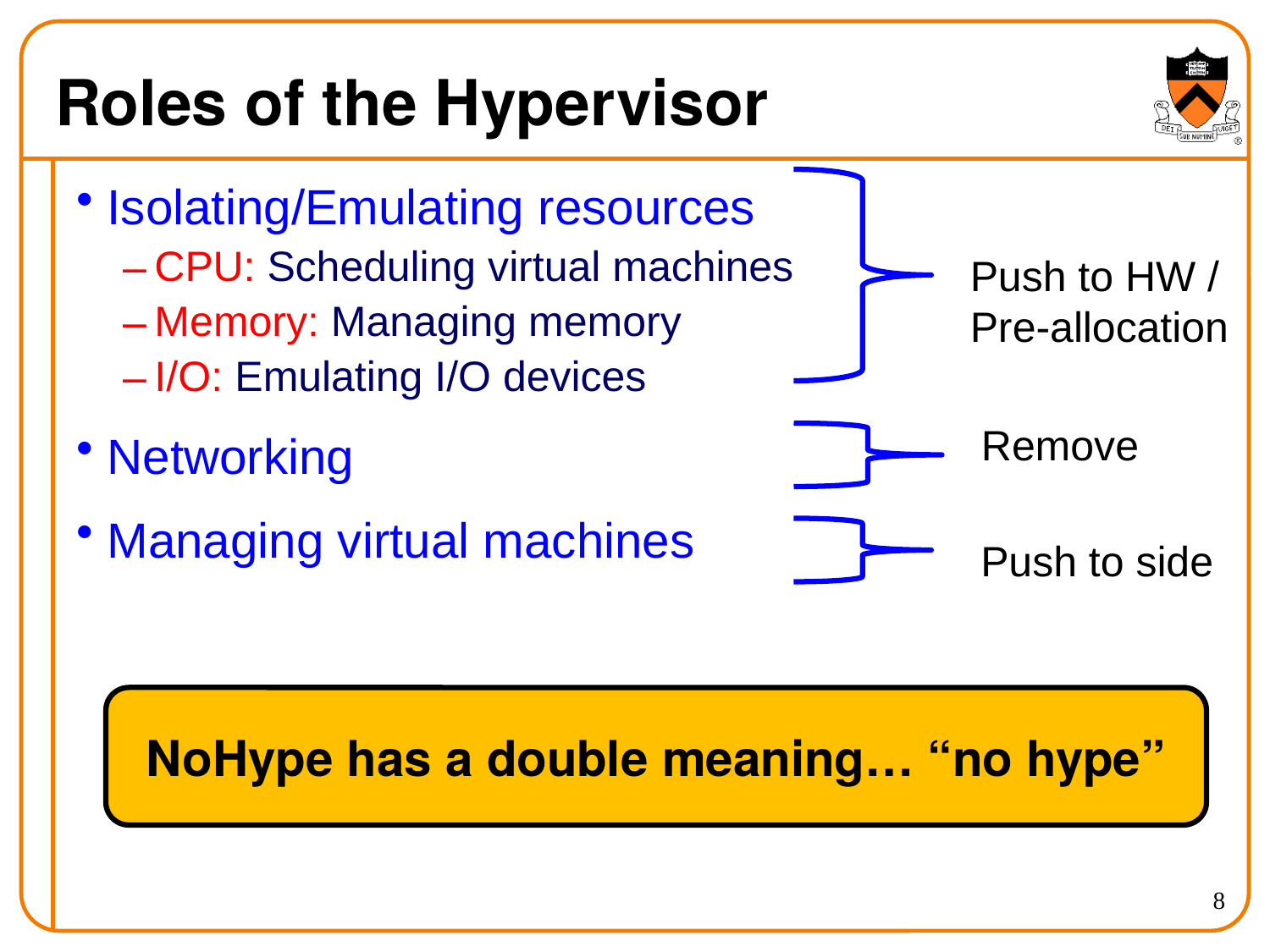

# Roles of the Hypervisor
Isolating/Emulating resources
CPU: Scheduling virtual machines
Memory: Managing memory
I/O: Emulating I/O devices
Networking
Managing virtual machines

Push to HW /
Pre-allocation
Remove

Push to side
NoHype has a double meaning… “no hype”
8